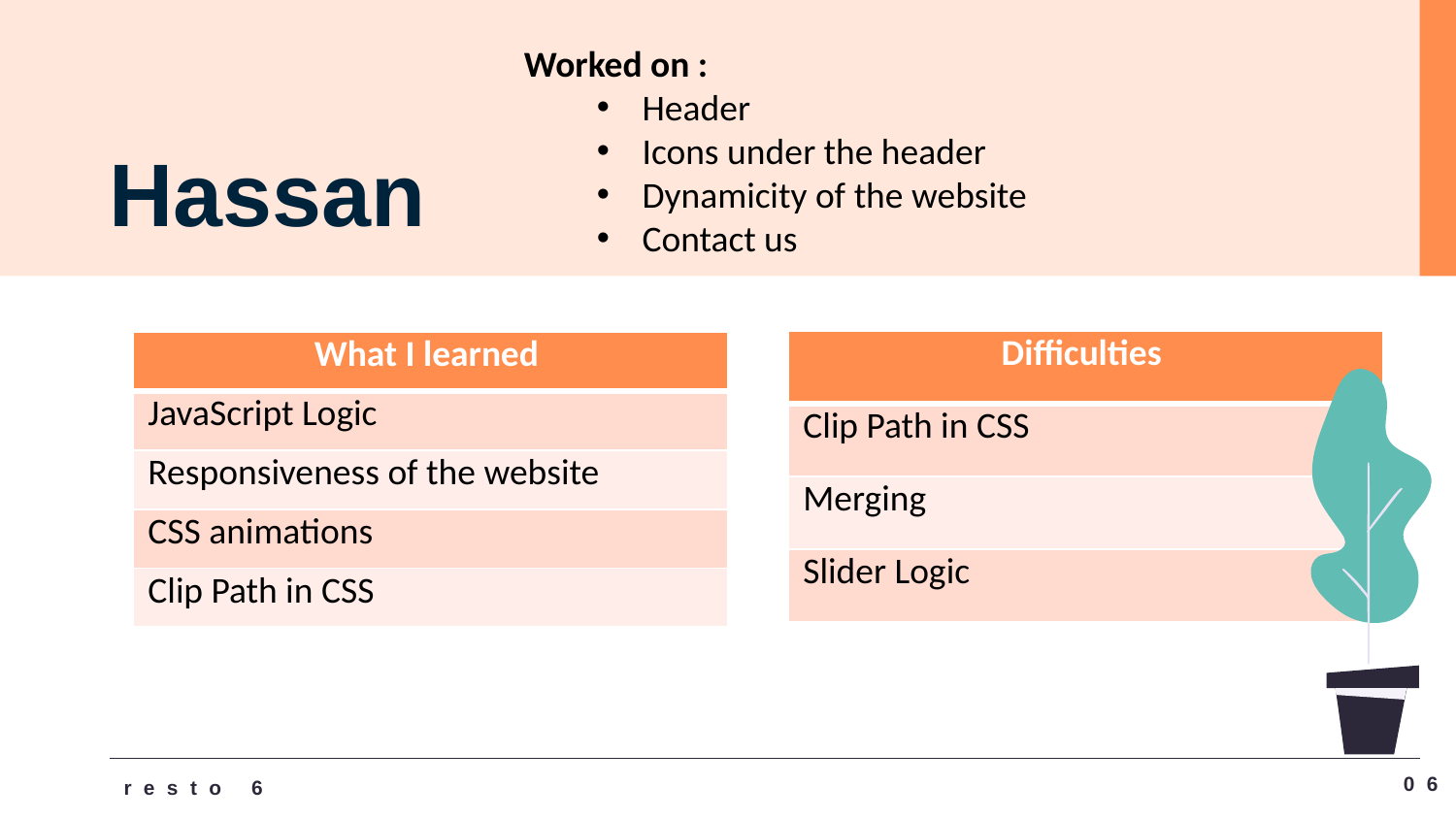

Worked on :
Header
Icons under the header
Dynamicity of the website
Contact us
Hassan
| Difficulties |
| --- |
| Clip Path in CSS |
| Merging |
| Slider Logic |
| What I learned |
| --- |
| JavaScript Logic |
| Responsiveness of the website |
| CSS animations |
| Clip Path in CSS |

06
 resto 6